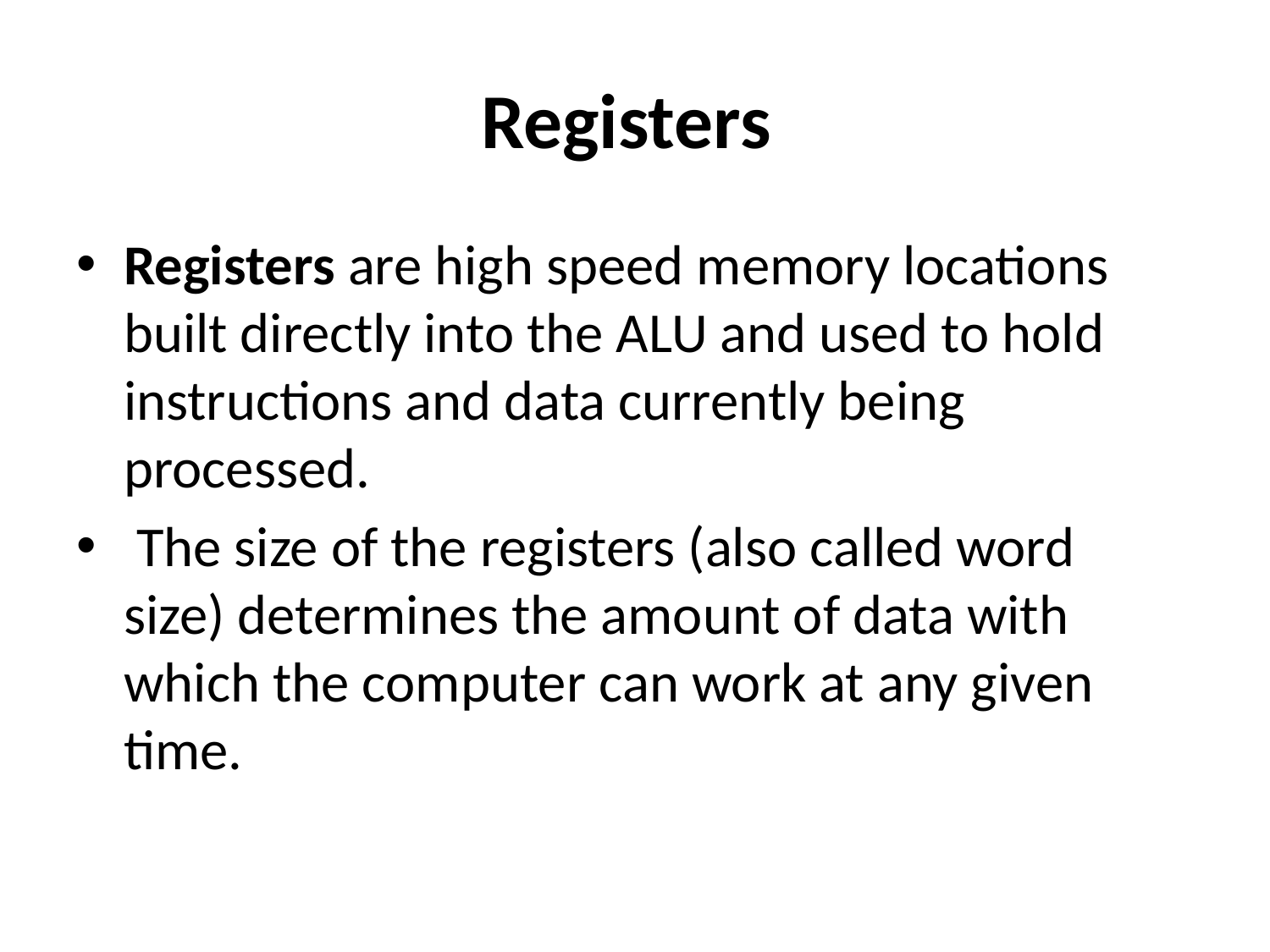

# Registers
Registers are high speed memory locations built directly into the ALU and used to hold instructions and data currently being processed.
 The size of the registers (also called word size) determines the amount of data with which the computer can work at any given time.